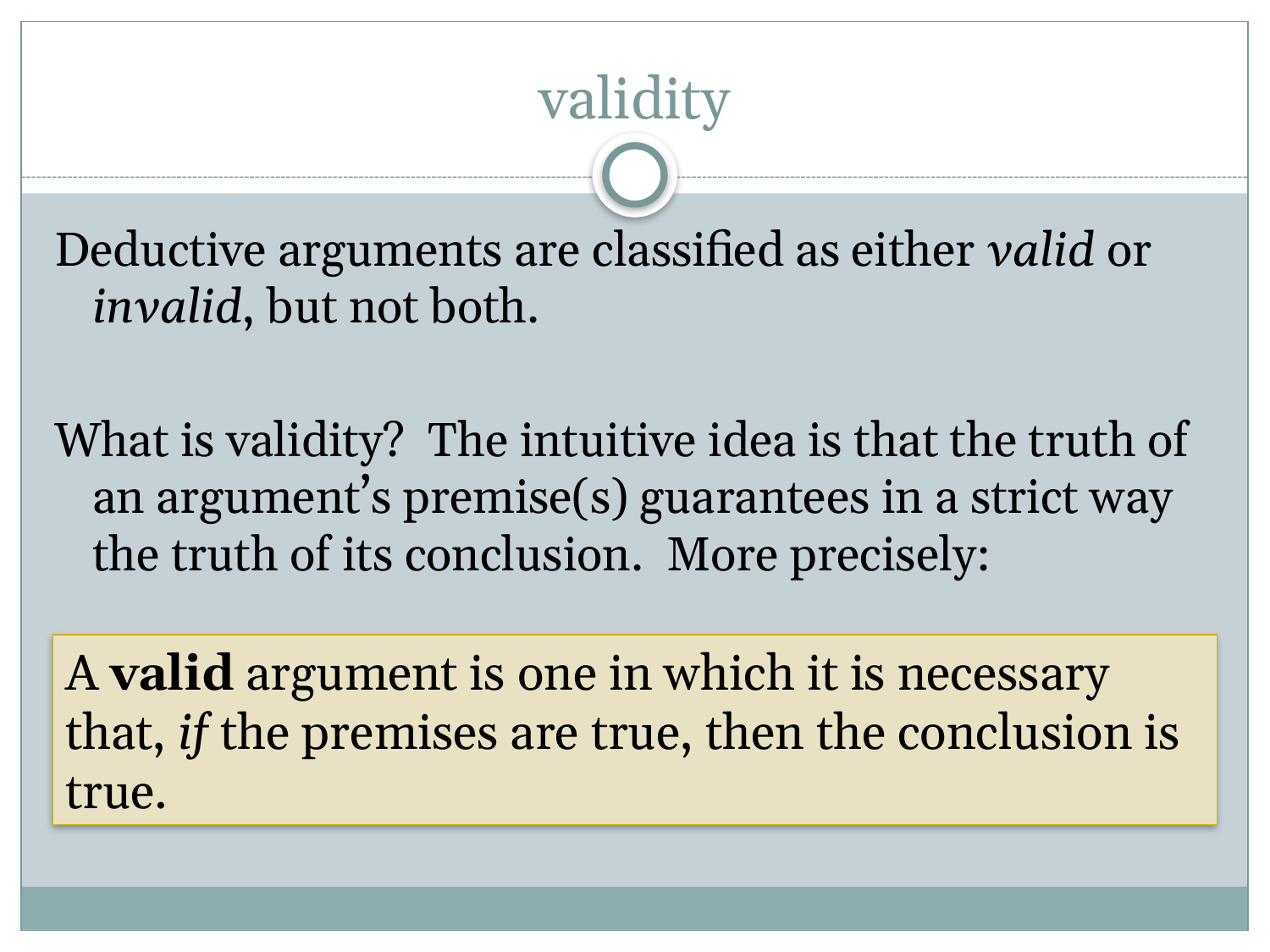

# validity
Deductive arguments are classified as either valid or invalid, but not both.

What is validity?  The intuitive idea is that the truth of an argument’s premise(s) guarantees in a strict way the truth of its conclusion.  More precisely:
A valid argument is one in which it is necessary that, if the premises are true, then the conclusion is true.